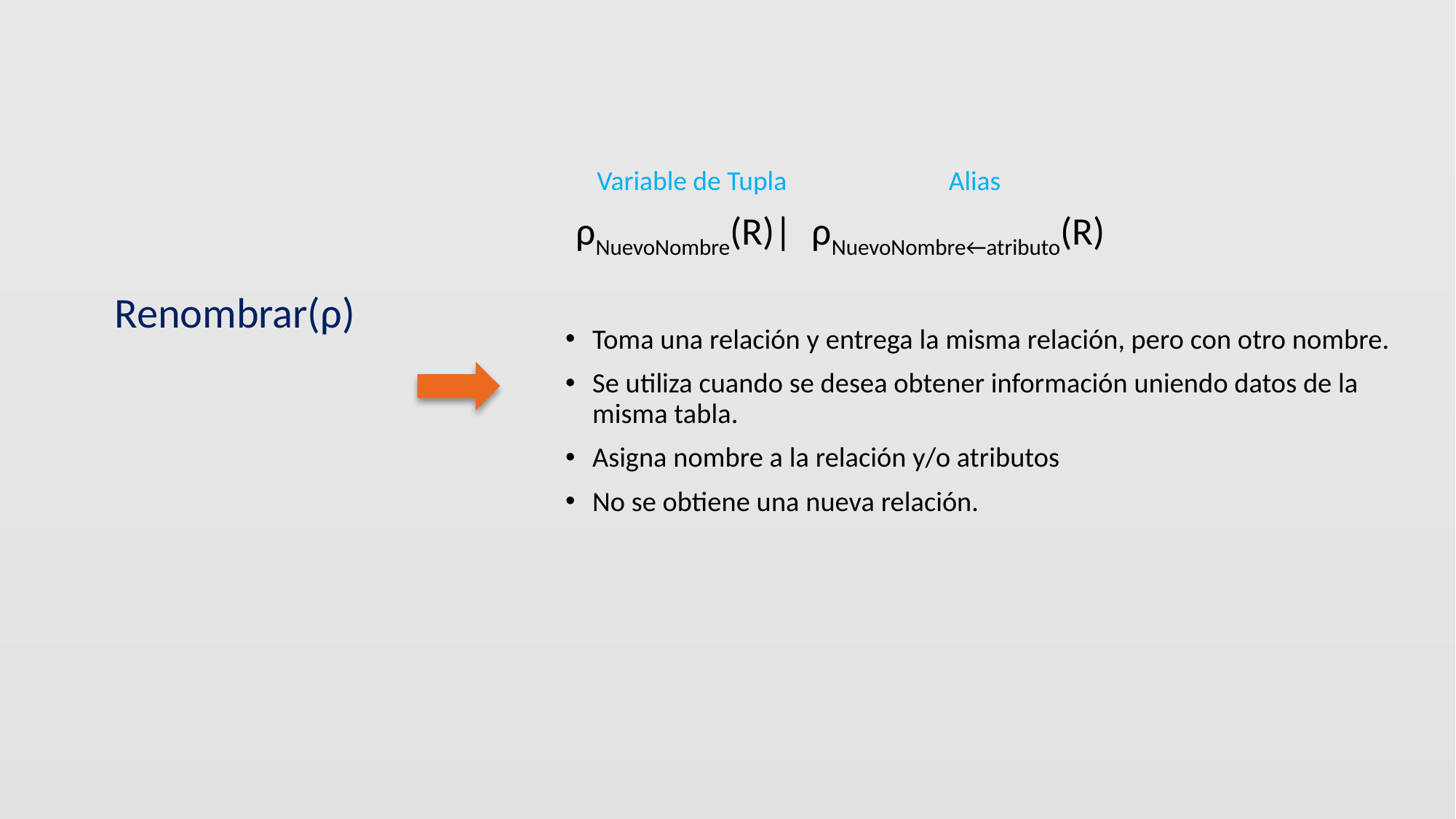

Variable de Tupla
Alias
 ρNuevoNombre(R)|  ρNuevoNombre←atributo(R)

Toma una relación y entrega la misma relación, pero con otro nombre.
Se utiliza cuando se desea obtener información uniendo datos de la misma tabla.
Asigna nombre a la relación y/o atributos
No se obtiene una nueva relación.
Renombrar(ρ)